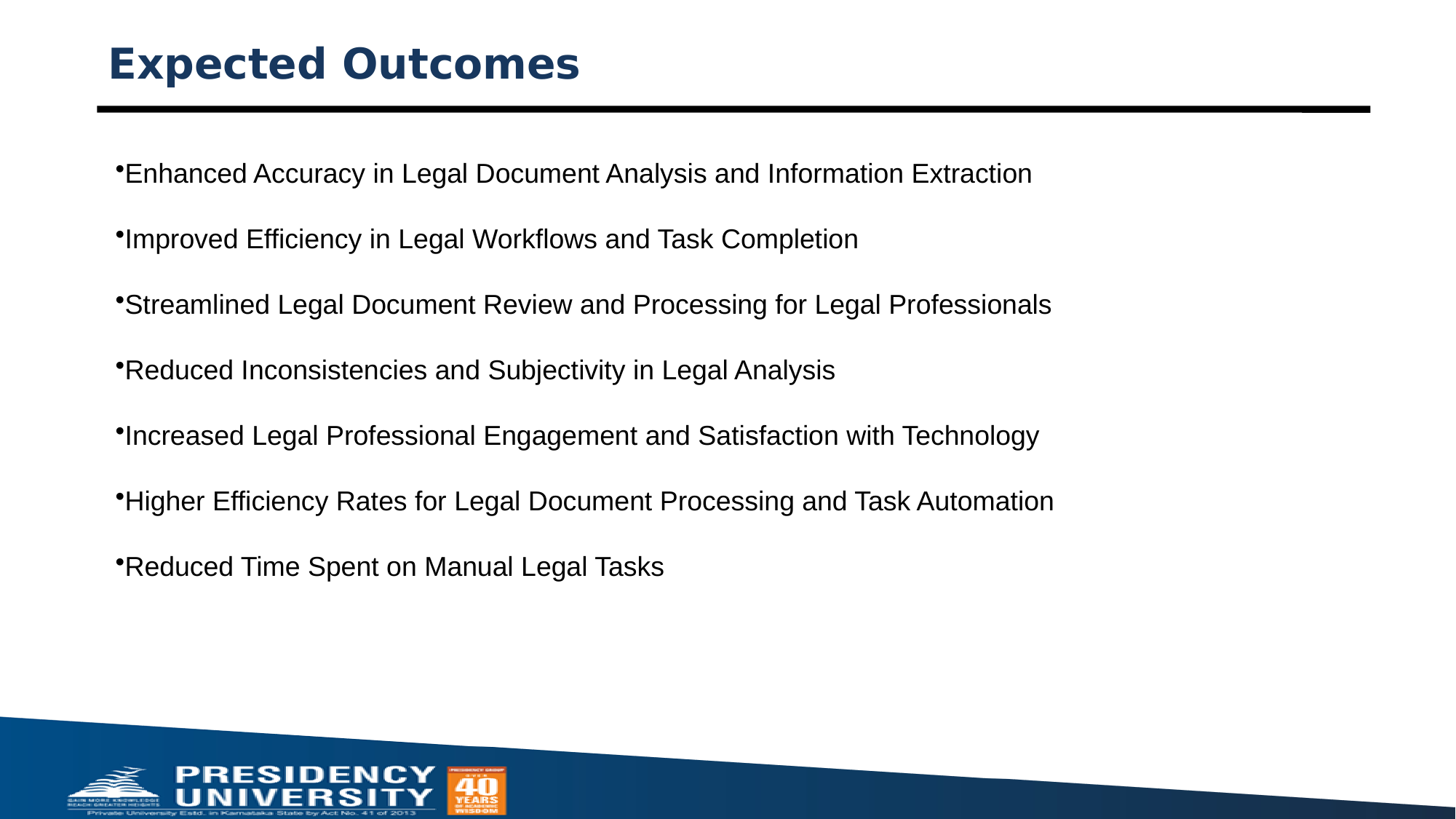

# Expected Outcomes

Enhanced Accuracy in Legal Document Analysis and Information Extraction
Improved Efficiency in Legal Workflows and Task Completion
Streamlined Legal Document Review and Processing for Legal Professionals
Reduced Inconsistencies and Subjectivity in Legal Analysis
Increased Legal Professional Engagement and Satisfaction with Technology
Higher Efficiency Rates for Legal Document Processing and Task Automation
Reduced Time Spent on Manual Legal Tasks